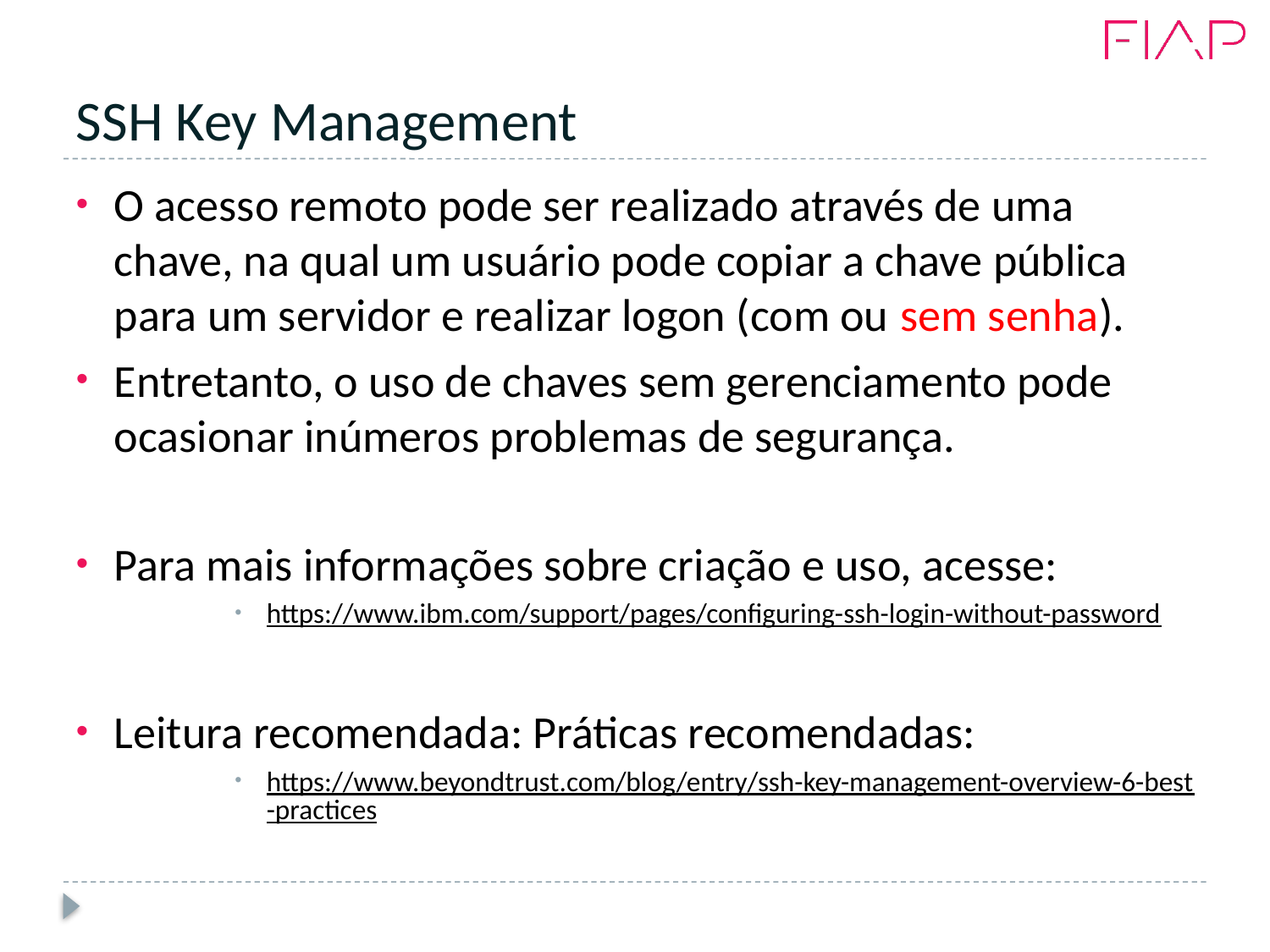

# SSH Key Management
O acesso remoto pode ser realizado através de uma chave, na qual um usuário pode copiar a chave pública para um servidor e realizar logon (com ou sem senha).
Entretanto, o uso de chaves sem gerenciamento pode ocasionar inúmeros problemas de segurança.

Para mais informações sobre criação e uso, acesse:
https://www.ibm.com/support/pages/configuring-ssh-login-without-password

Leitura recomendada: Práticas recomendadas:
https://www.beyondtrust.com/blog/entry/ssh-key-management-overview-6-best-practices